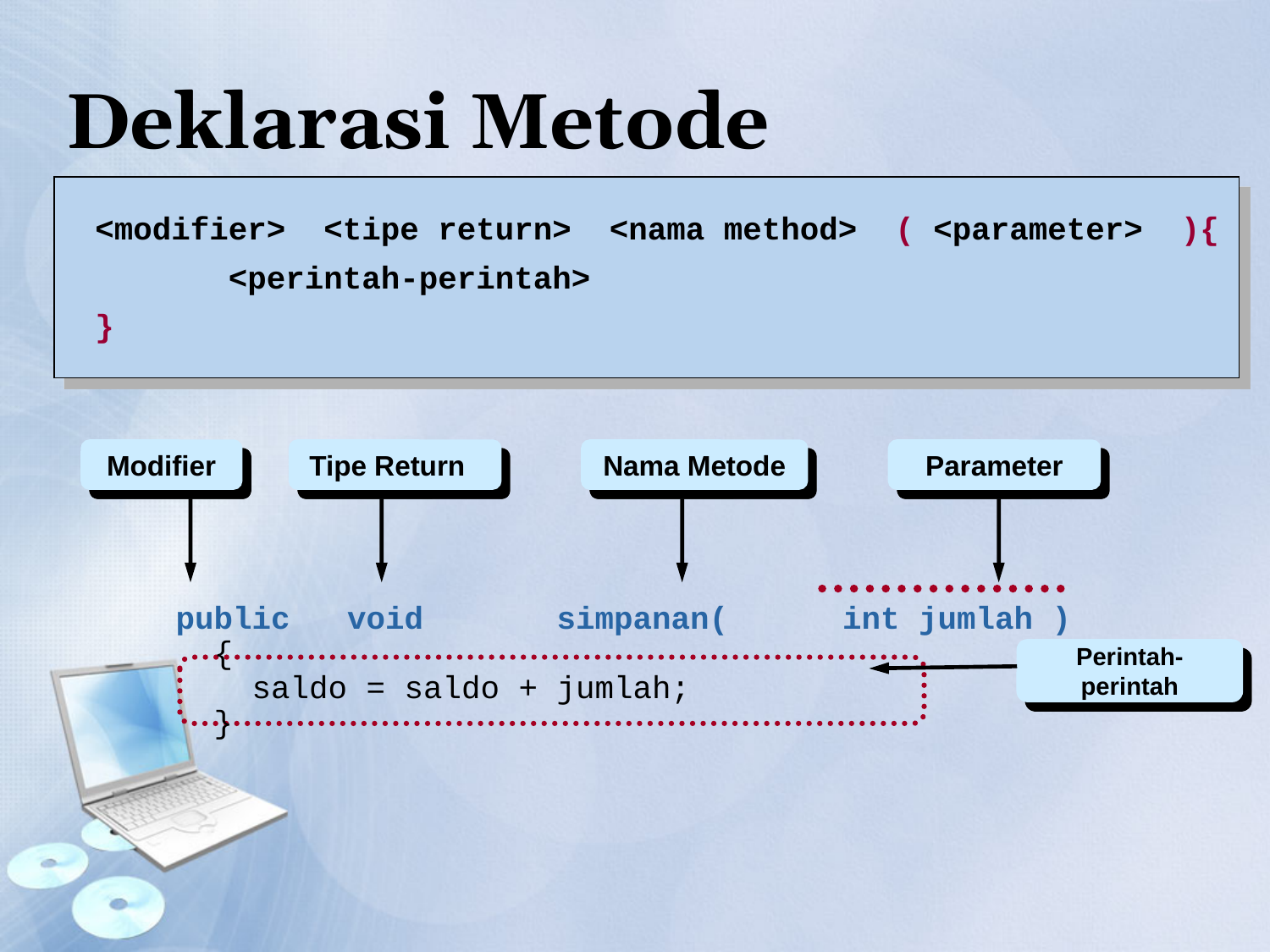

# Deklarasi Metode

<modifier>  <tipe return>  <nama method>  ( <parameter>  ){
       <perintah-perintah>
}
Modifier
Tipe Return
Nama Metode
Parameter

public   void       simpanan(      int jumlah )
  {
    saldo = saldo + jumlah;
  }

Perintah-perintah